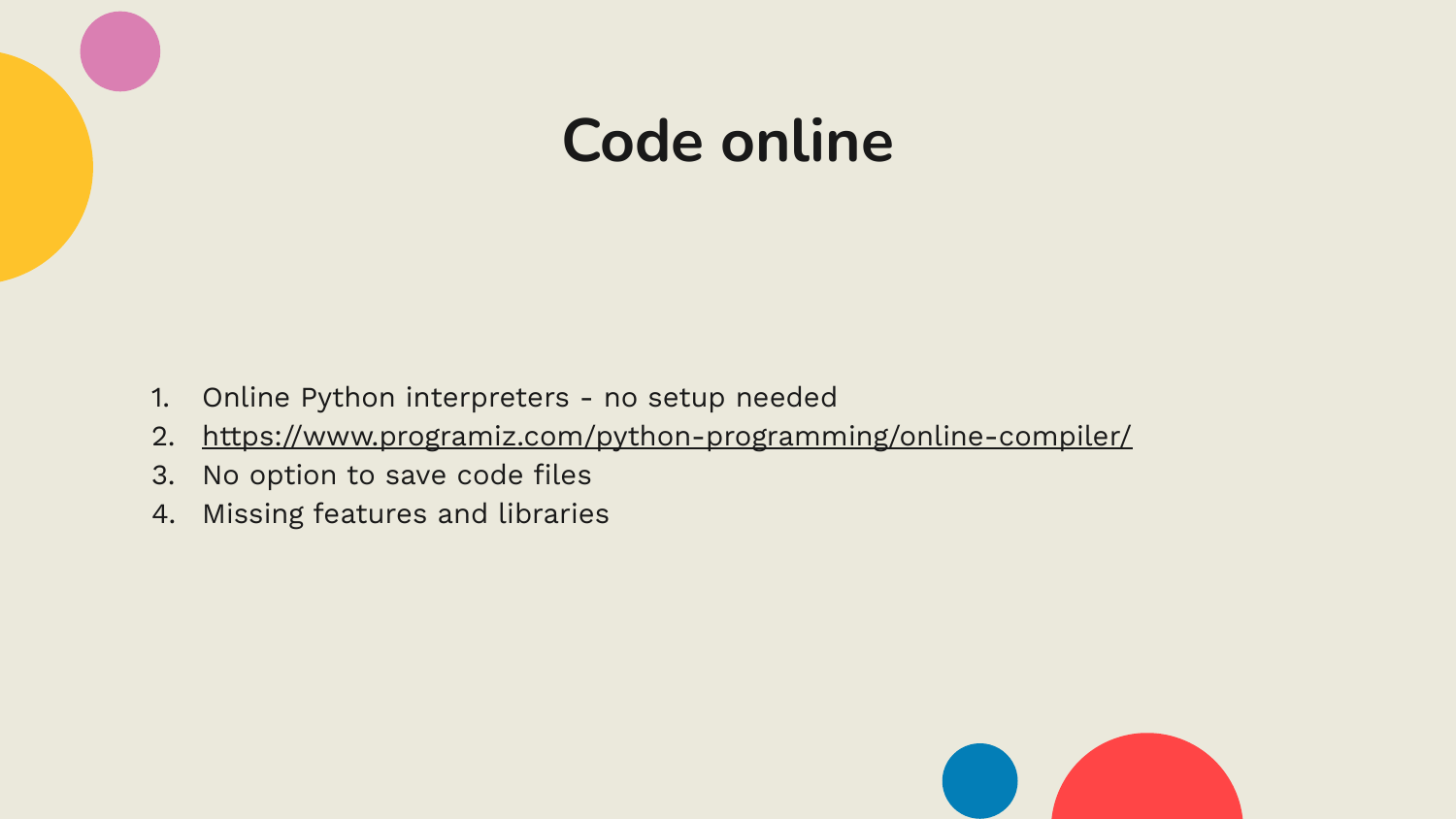

# Code online
Online Python interpreters - no setup needed
https://www.programiz.com/python-programming/online-compiler/
No option to save code files
Missing features and libraries